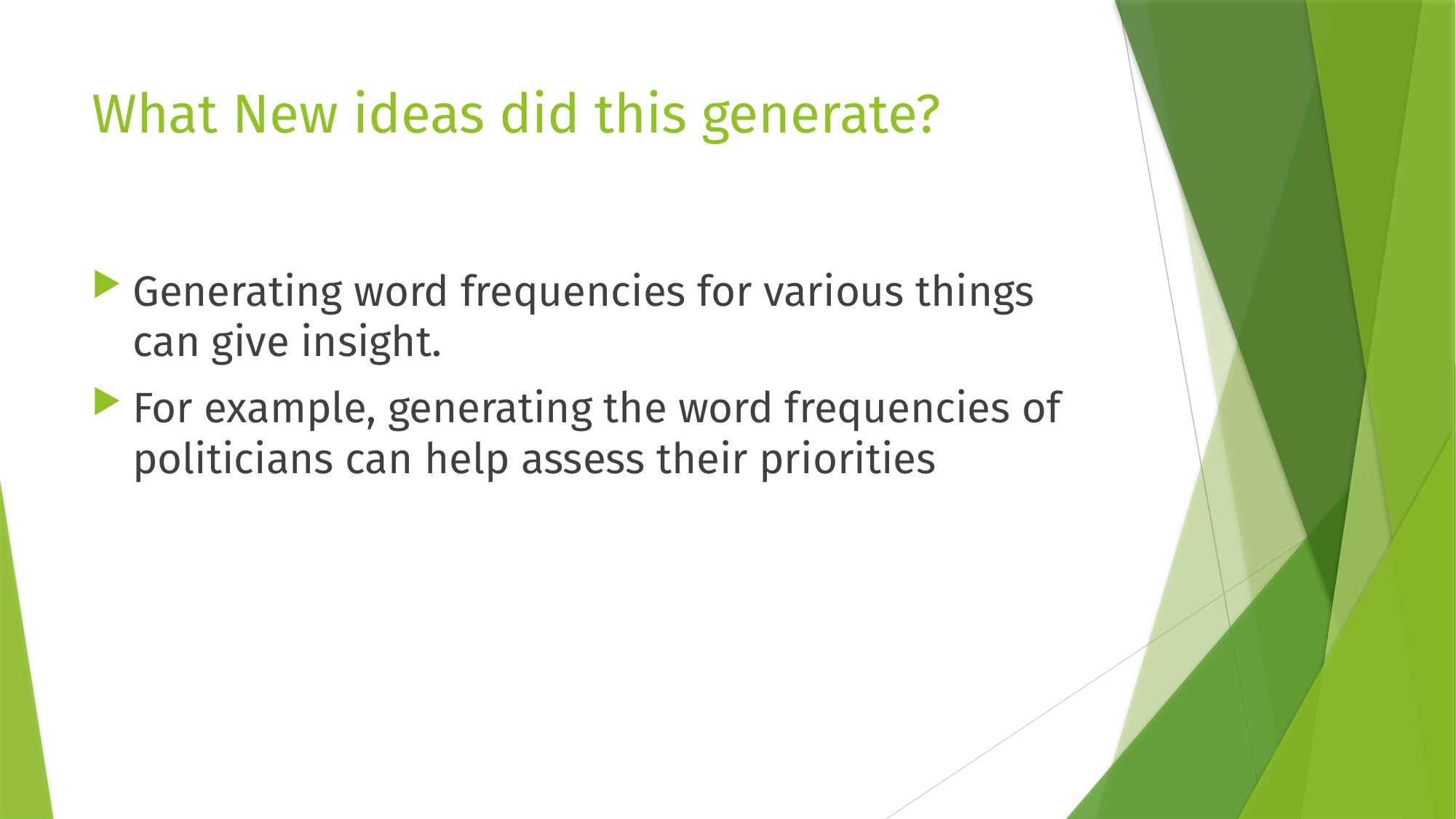

# What New ideas did this generate?
Generating word frequencies for various things can give insight.
For example, generating the word frequencies of politicians can help assess their priorities